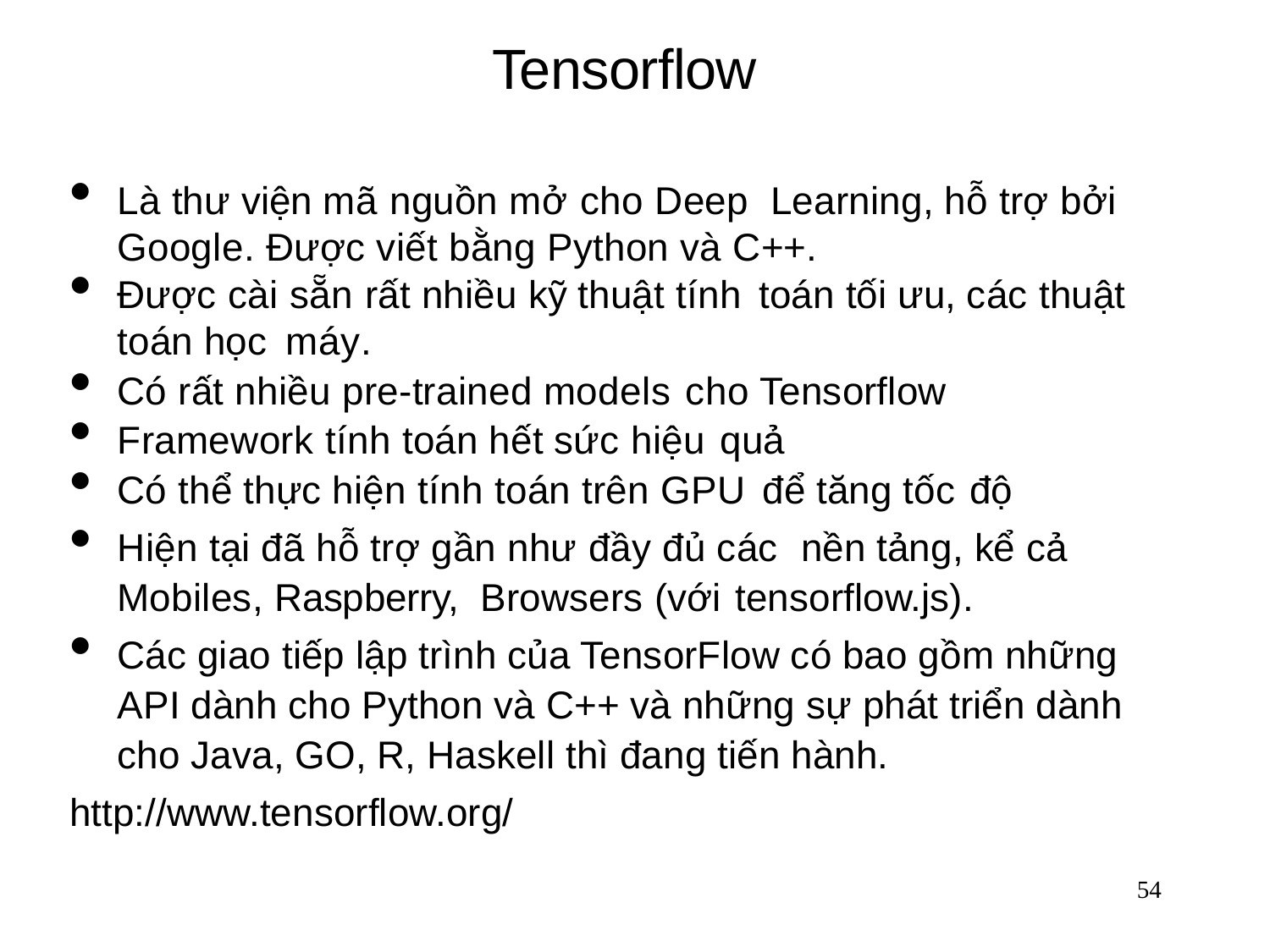

# Tensorflow
Là thư viện mã nguồn mở cho Deep  Learning, hỗ trợ bởi Google. Được viết bằng Python và C++.
Được cài sẵn rất nhiều kỹ thuật tính toán tối ưu, các thuật toán học máy.
Có rất nhiều pre-trained models cho Tensorflow
Framework tính toán hết sức hiệu quả
Có thể thực hiện tính toán trên GPU để tăng tốc độ
Hiện tại đã hỗ trợ gần như đầy đủ các  nền tảng, kể cả Mobiles, Raspberry,  Browsers (với tensorflow.js).
Các giao tiếp lập trình của TensorFlow có bao gồm những API dành cho Python và C++ và những sự phát triển dành cho Java, GO, R, Haskell thì đang tiến hành.
http://www.tensorflow.org/

54